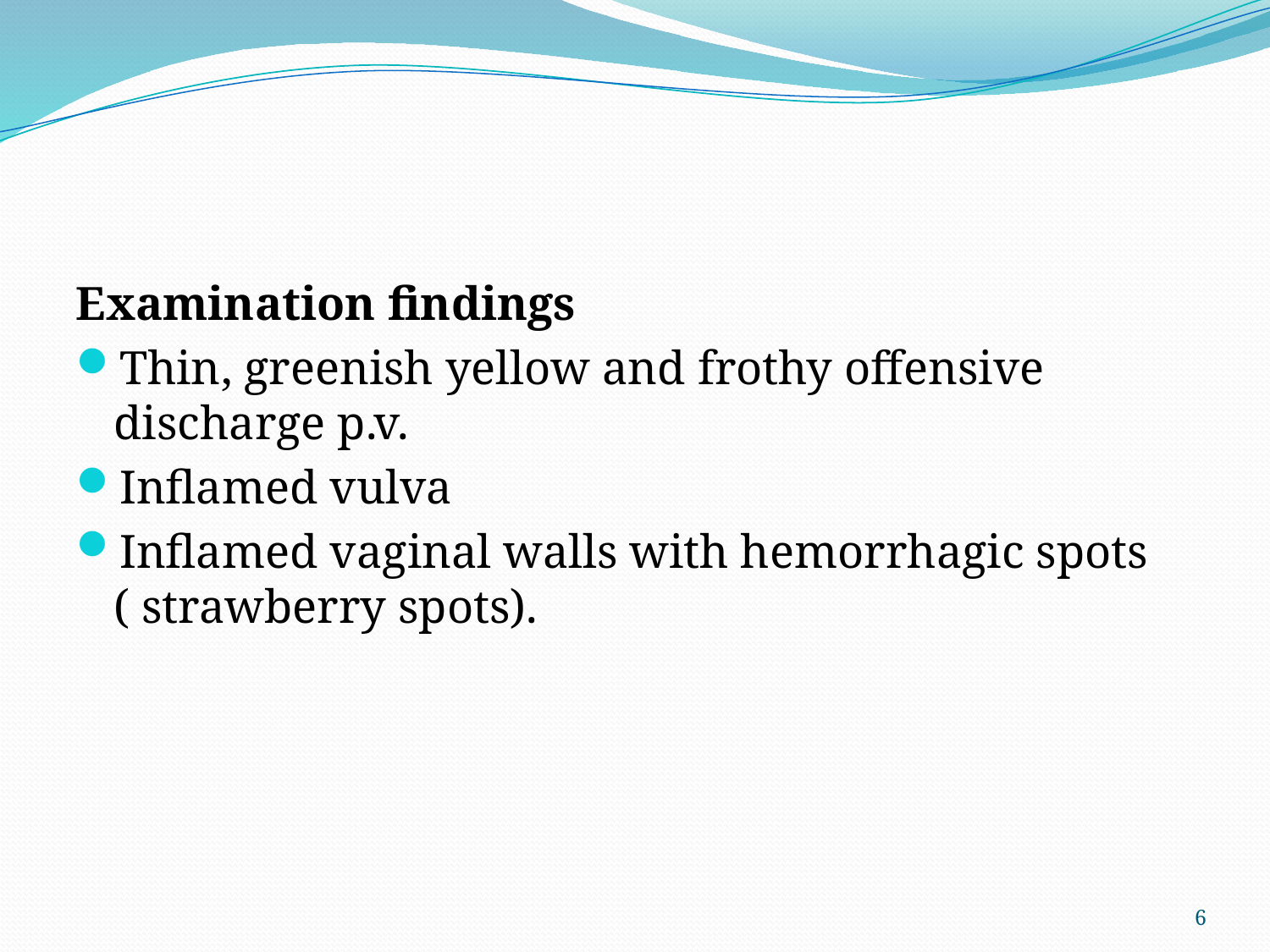

#
Examination findings
Thin, greenish yellow and frothy offensive discharge p.v.
Inflamed vulva
Inflamed vaginal walls with hemorrhagic spots ( strawberry spots).
6